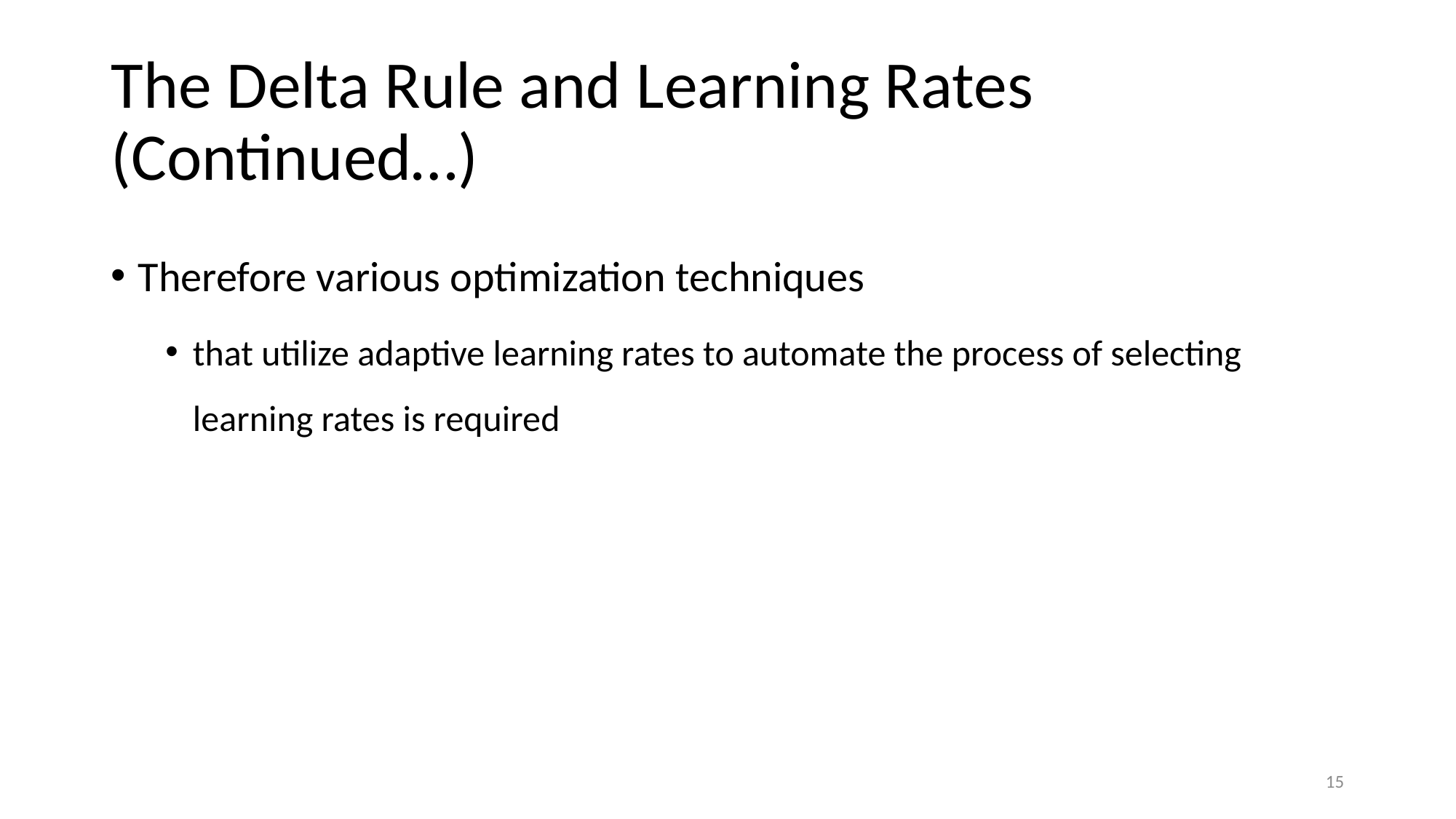

# The Delta Rule and Learning Rates (Continued…)
Therefore various optimization techniques
that utilize adaptive learning rates to automate the process of selecting learning rates is required

15